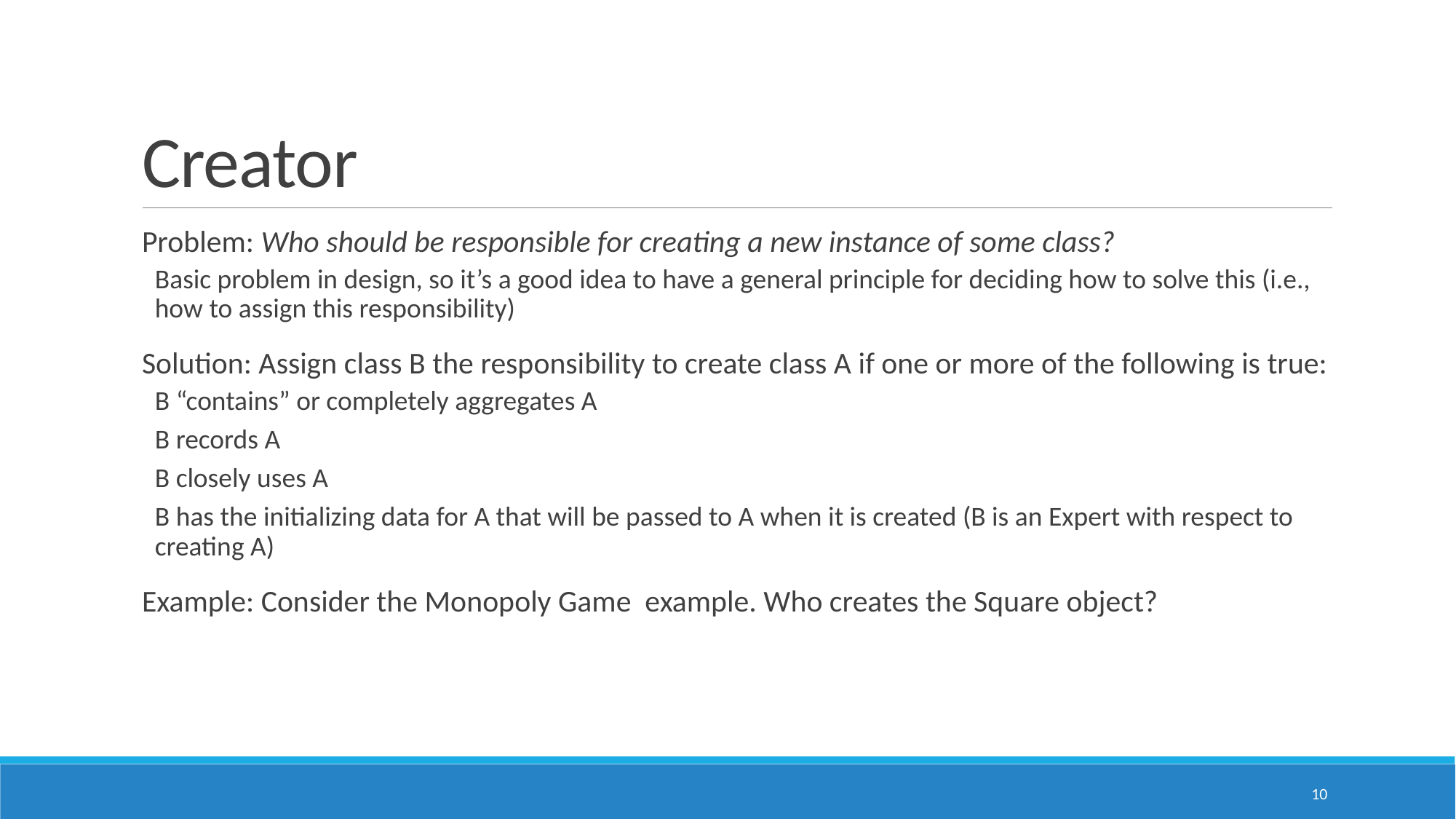

# Creator
Problem: Who should be responsible for creating a new instance of some class?
Basic problem in design, so it’s a good idea to have a general principle for deciding how to solve this (i.e., how to assign this responsibility)
Solution: Assign class B the responsibility to create class A if one or more of the following is true:
B “contains” or completely aggregates A
B records A
B closely uses A
B has the initializing data for A that will be passed to A when it is created (B is an Expert with respect to creating A)
Example: Consider the Monopoly Game  example. Who creates the Square object?

10